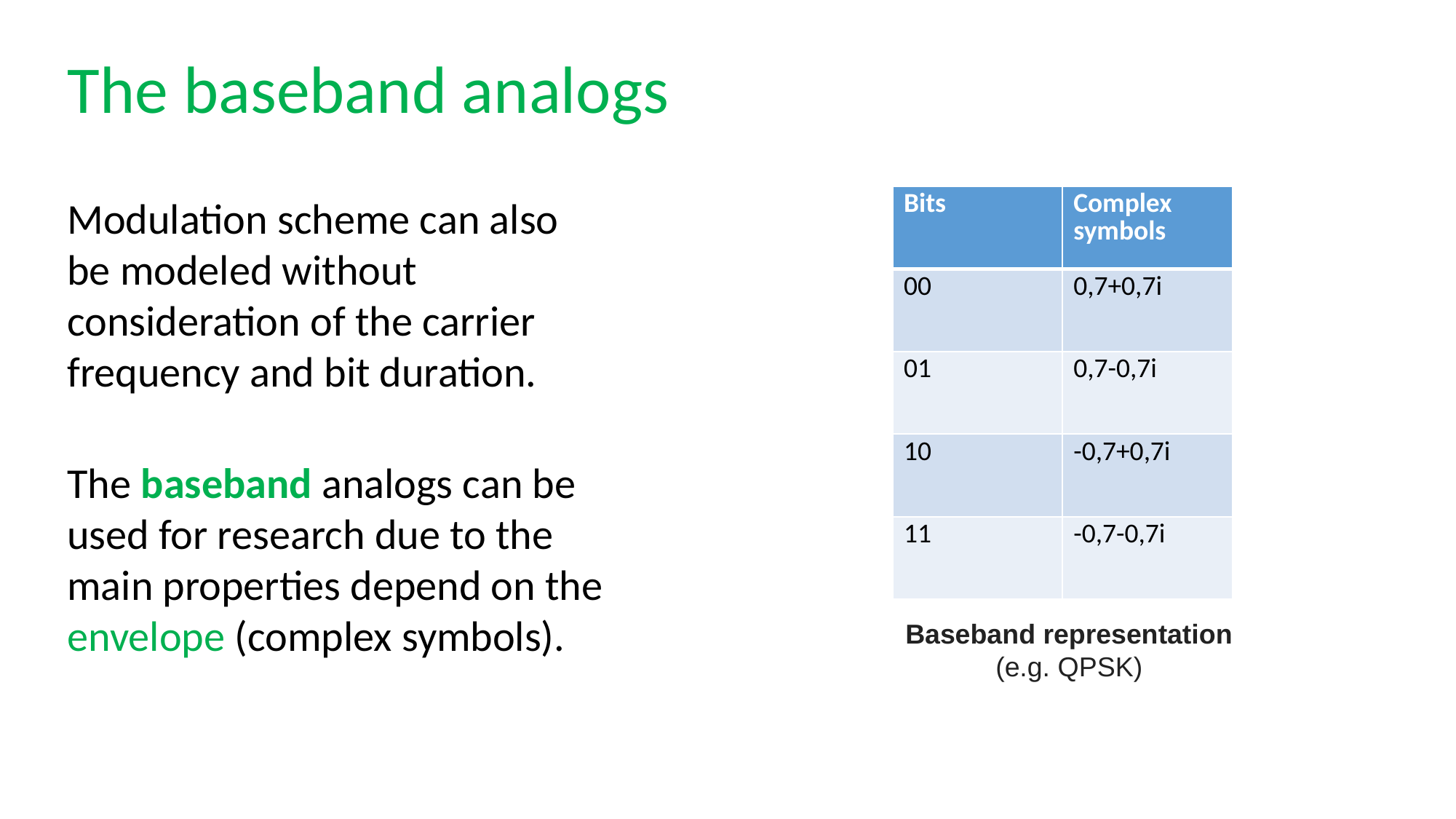

# The baseband analogs
Modulation scheme can also be modeled without consideration of the carrier frequency and bit duration.
| Bits | Complex symbols |
| --- | --- |
| 00 | 0,7+0,7i |
| 01 | 0,7-0,7i |
| 10 | -0,7+0,7i |
| 11 | -0,7-0,7i |
The baseband analogs can be used for research due to the main properties depend on the envelope (complex symbols).
Baseband representation
(e.g. QPSK)